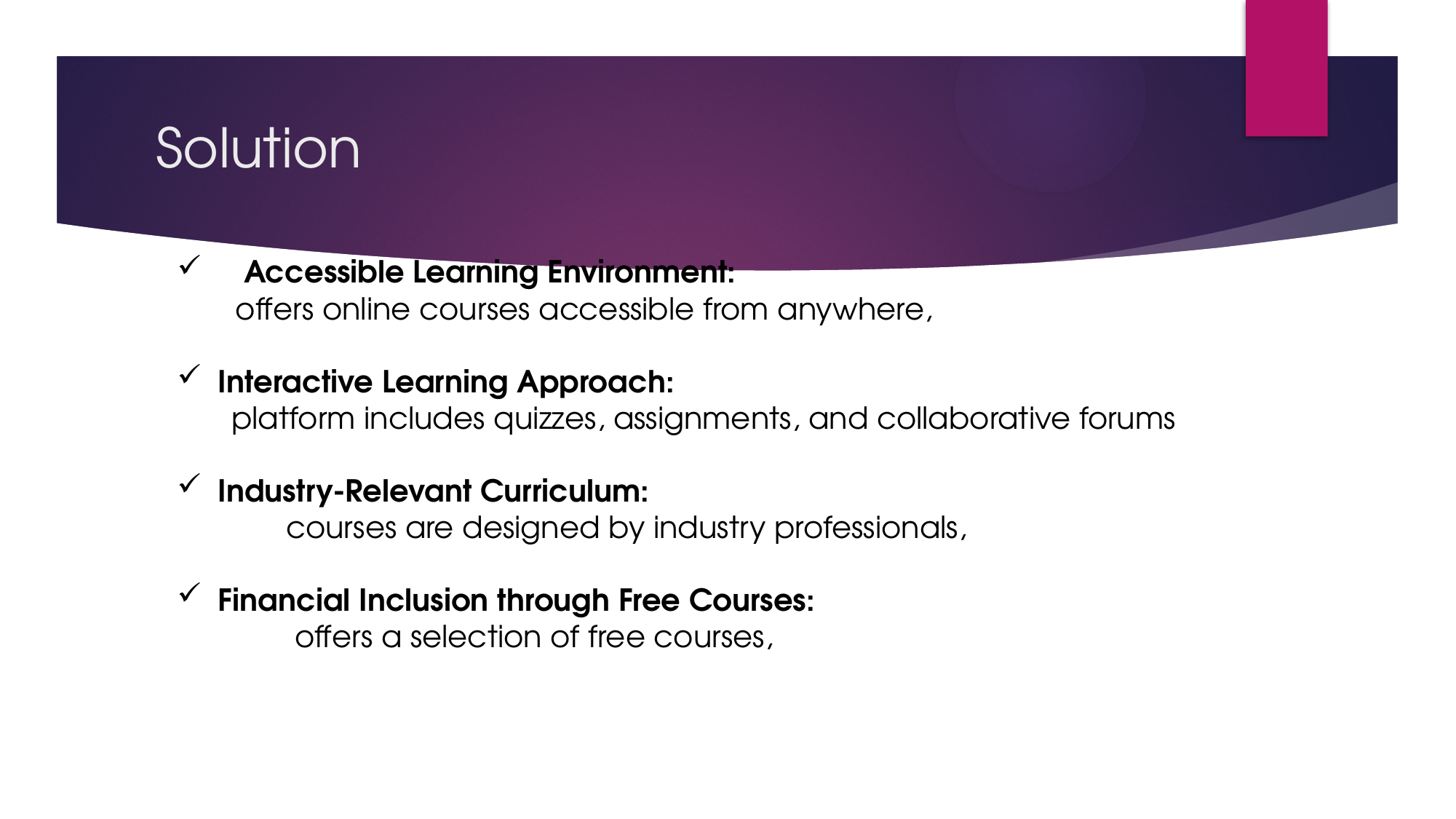

# Solution
   Accessible Learning Environment:
       offers online courses accessible from anywhere,

Interactive Learning Approach:
platform includes quizzes, assignments, and collaborative forums

Industry-Relevant Curriculum:
	courses are designed by industry professionals,

Financial Inclusion through Free Courses:
	 offers a selection of free courses,